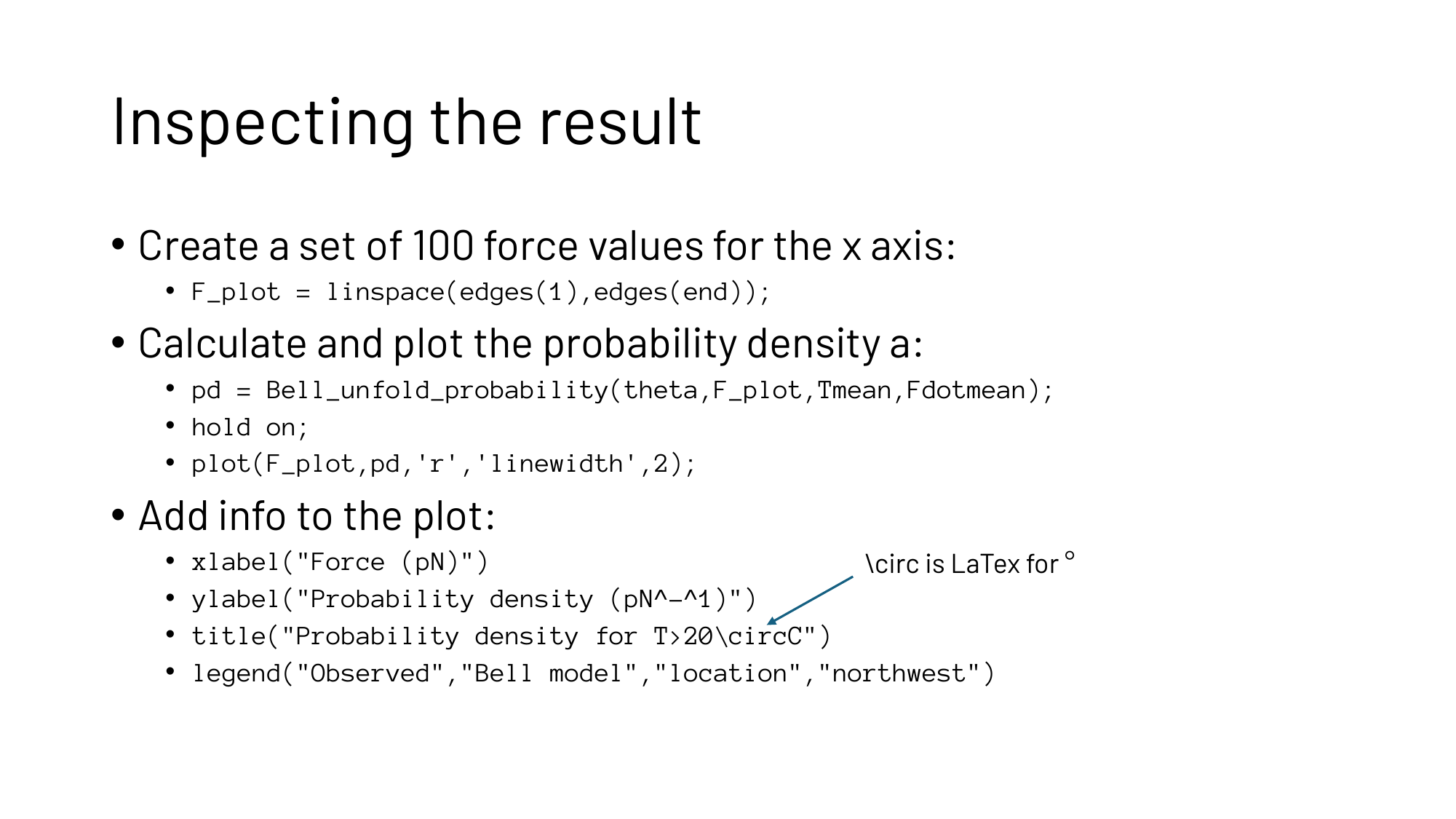

# Inspecting the result
Create a set of 100 force values for the x axis:
F_plot = linspace(edges(1),edges(end));
Calculate and plot the probability density a:
pd = Bell_unfold_probability(theta,F_plot,Tmean,Fdotmean);
hold on;
plot(F_plot,pd,'r','linewidth',2);
Add info to the plot:
xlabel("Force (pN)")
ylabel("Probability density (pN^-^1)")
title("Probability density for T>20\circC")
legend("Observed","Bell model","location","northwest")

\circ is LaTex for °